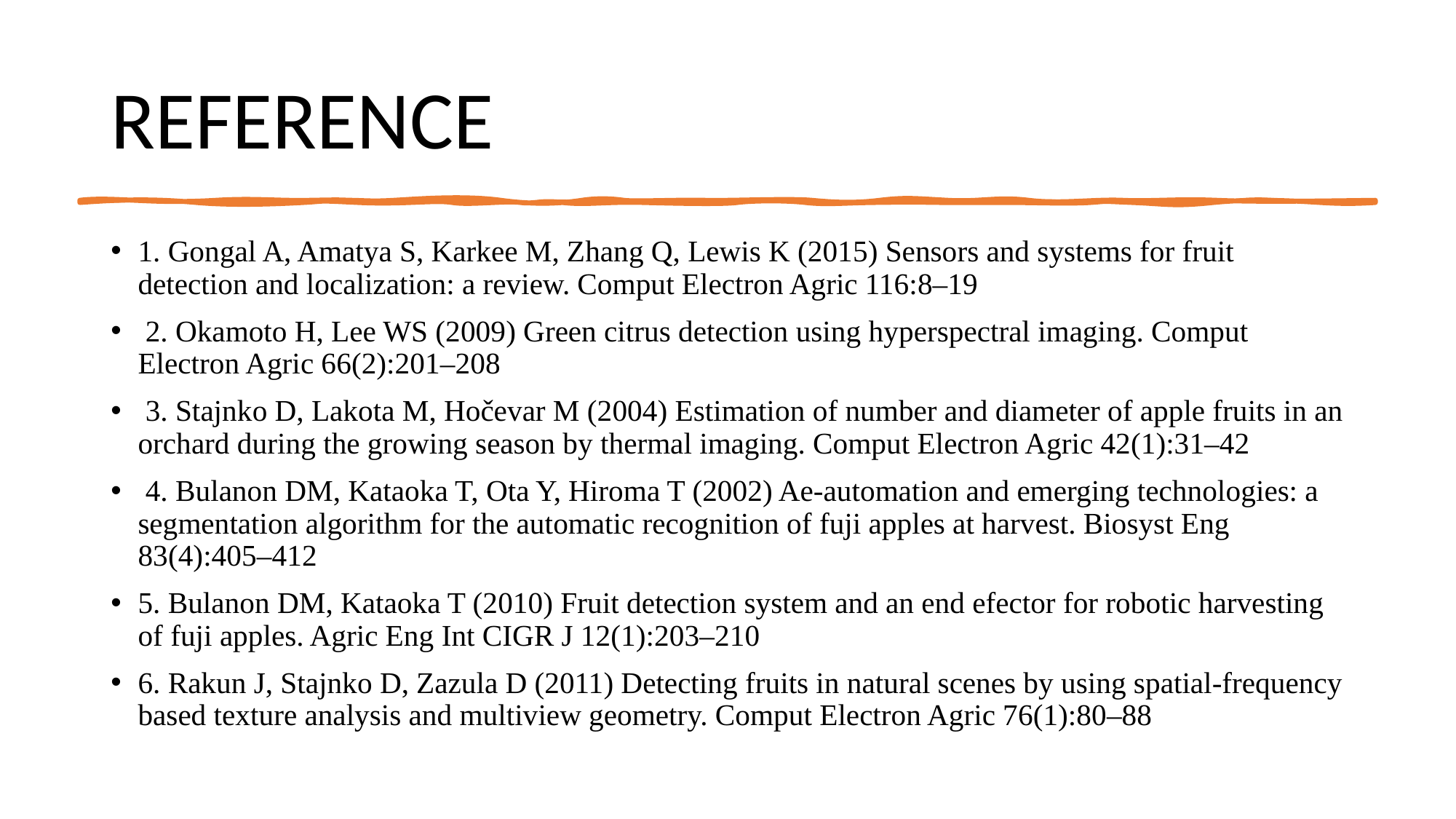

# REFERENCE

1. Gongal A, Amatya S, Karkee M, Zhang Q, Lewis K (2015) Sensors and systems for fruit detection and localization: a review. Comput Electron Agric 116:8–19
 2. Okamoto H, Lee WS (2009) Green citrus detection using hyperspectral imaging. Comput Electron Agric 66(2):201–208
 3. Stajnko D, Lakota M, Hočevar M (2004) Estimation of number and diameter of apple fruits in an orchard during the growing season by thermal imaging. Comput Electron Agric 42(1):31–42
 4. Bulanon DM, Kataoka T, Ota Y, Hiroma T (2002) Ae-automation and emerging technologies: a segmentation algorithm for the automatic recognition of fuji apples at harvest. Biosyst Eng 83(4):405–412
5. Bulanon DM, Kataoka T (2010) Fruit detection system and an end efector for robotic harvesting of fuji apples. Agric Eng Int CIGR J 12(1):203–210
6. Rakun J, Stajnko D, Zazula D (2011) Detecting fruits in natural scenes by using spatial-frequency based texture analysis and multiview geometry. Comput Electron Agric 76(1):80–88